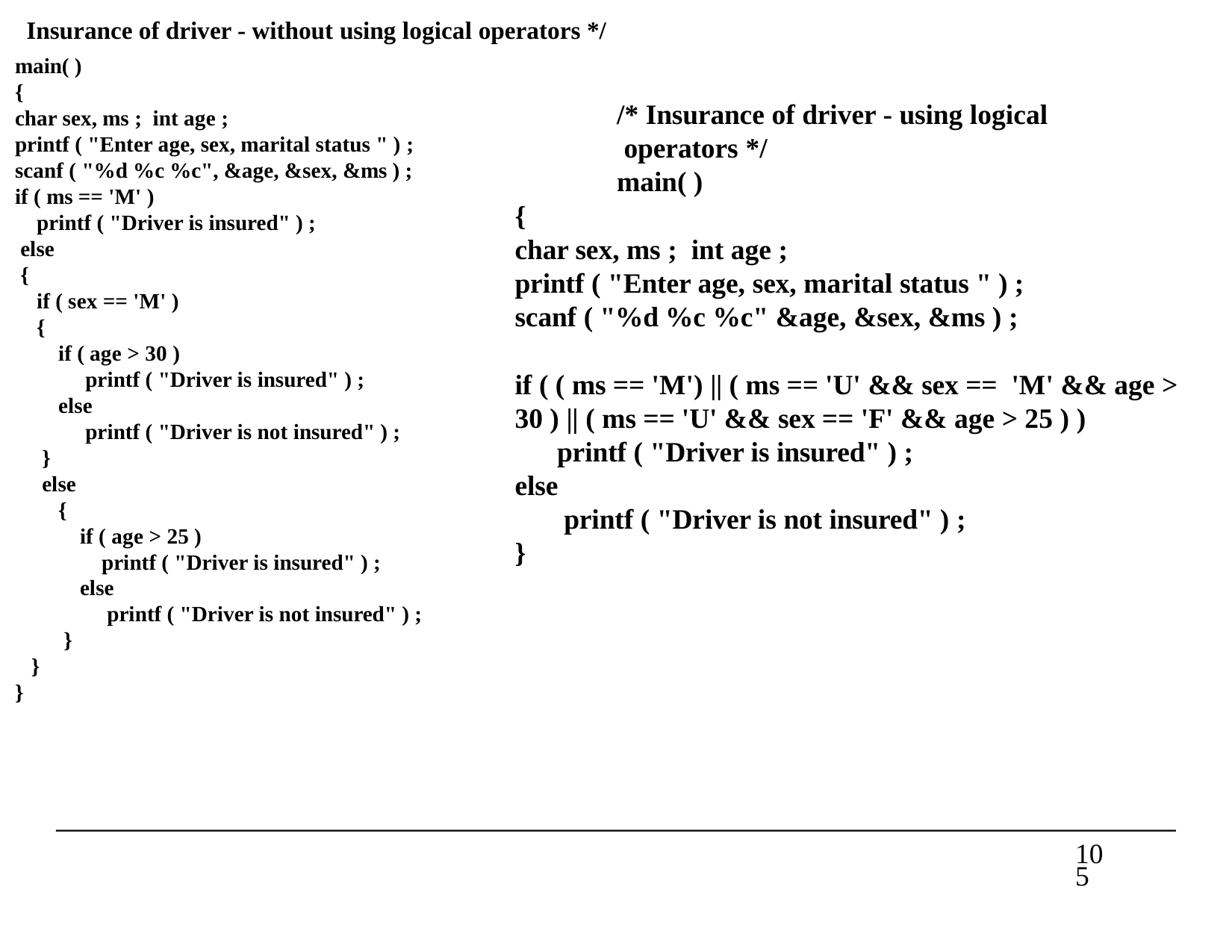

Insurance of driver - without using logical operators */

main( )
{
char sex, ms ;  int age ;
printf ( "Enter age, sex, marital status " ) ;
scanf ( "%d %c %c", &age, &sex, &ms ) ;
if ( ms == 'M' )
    printf ( "Driver is insured" ) ;
 else
 {
    if ( sex == 'M' )
    {
        if ( age > 30 )
             printf ( "Driver is insured" ) ;
        else
             printf ( "Driver is not insured" ) ;
     }
     else
        {
            if ( age > 25 )
                printf ( "Driver is insured" ) ;
            else
                 printf ( "Driver is not insured" ) ;
         }
   }
}
# /* Insurance of driver - using logical  operators */
main( )
{
char sex, ms ;  int age ;
printf ( "Enter age, sex, marital status " ) ;
scanf ( "%d %c %c" &age, &sex, &ms ) ;

if ( ( ms == 'M') || ( ms == 'U' && sex ==  'M' && age > 30 ) || ( ms == 'U' && sex == 'F' && age > 25 ) )
      printf ( "Driver is insured" ) ;
else
       printf ( "Driver is not insured" ) ;
}

105